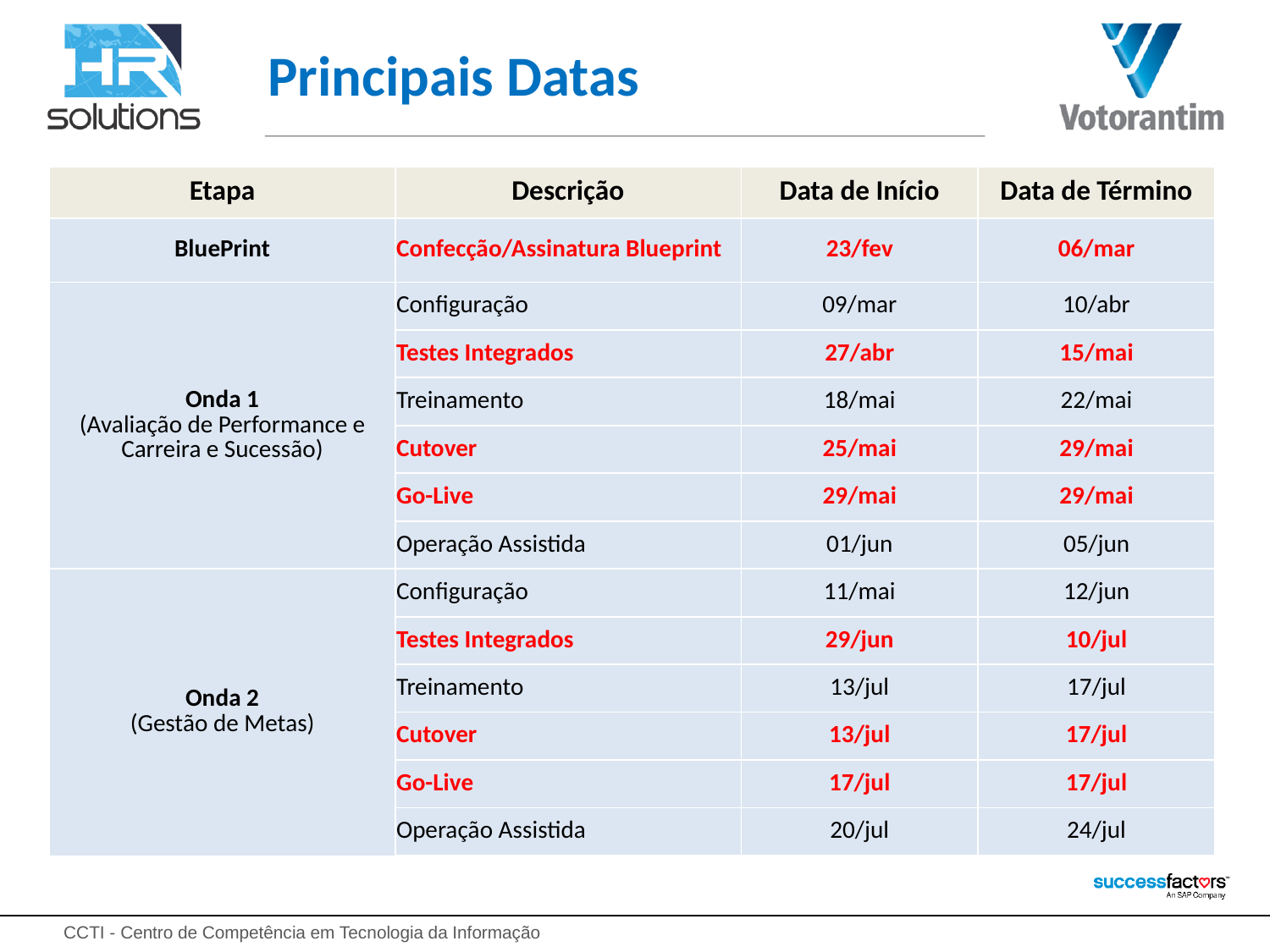

# Principais Datas
| Etapa | Descrição | Data de Início | Data de Término |
| --- | --- | --- | --- |
| BluePrint | Confecção/Assinatura Blueprint | 23/fev | 06/mar |
| Onda 1 (Avaliação de Performance e Carreira e Sucessão) | Configuração | 09/mar | 10/abr |
|  | Testes Integrados | 27/abr | 15/mai |
|  | Treinamento | 18/mai | 22/mai |
|  | Cutover | 25/mai | 29/mai |
|  | Go-Live | 29/mai | 29/mai |
|  | Operação Assistida | 01/jun | 05/jun |
| Onda 2 (Gestão de Metas) | Configuração | 11/mai | 12/jun |
|  | Testes Integrados | 29/jun | 10/jul |
|  | Treinamento | 13/jul | 17/jul |
|  | Cutover | 13/jul | 17/jul |
|  | Go-Live | 17/jul | 17/jul |
|  | Operação Assistida | 20/jul | 24/jul |